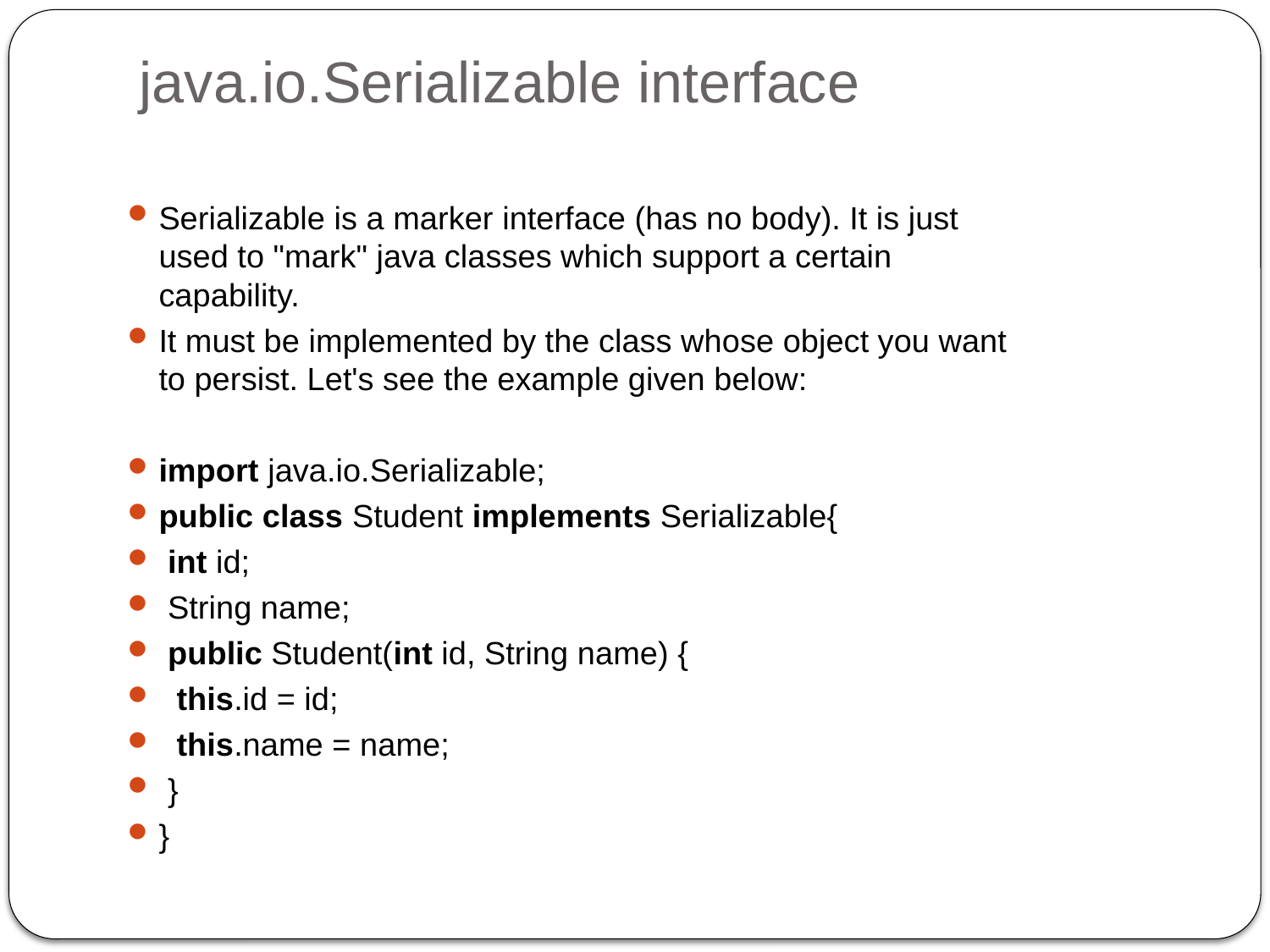

# java.io.Serializable interface
Serializable is a marker interface (has no body). It is just used to "mark" java classes which support a certain capability.
It must be implemented by the class whose object you want to persist. Let's see the example given below:

import java.io.Serializable;
public class Student implements Serializable{
 int id;
 String name;
 public Student(int id, String name) {
  this.id = id;
  this.name = name;
 }
}